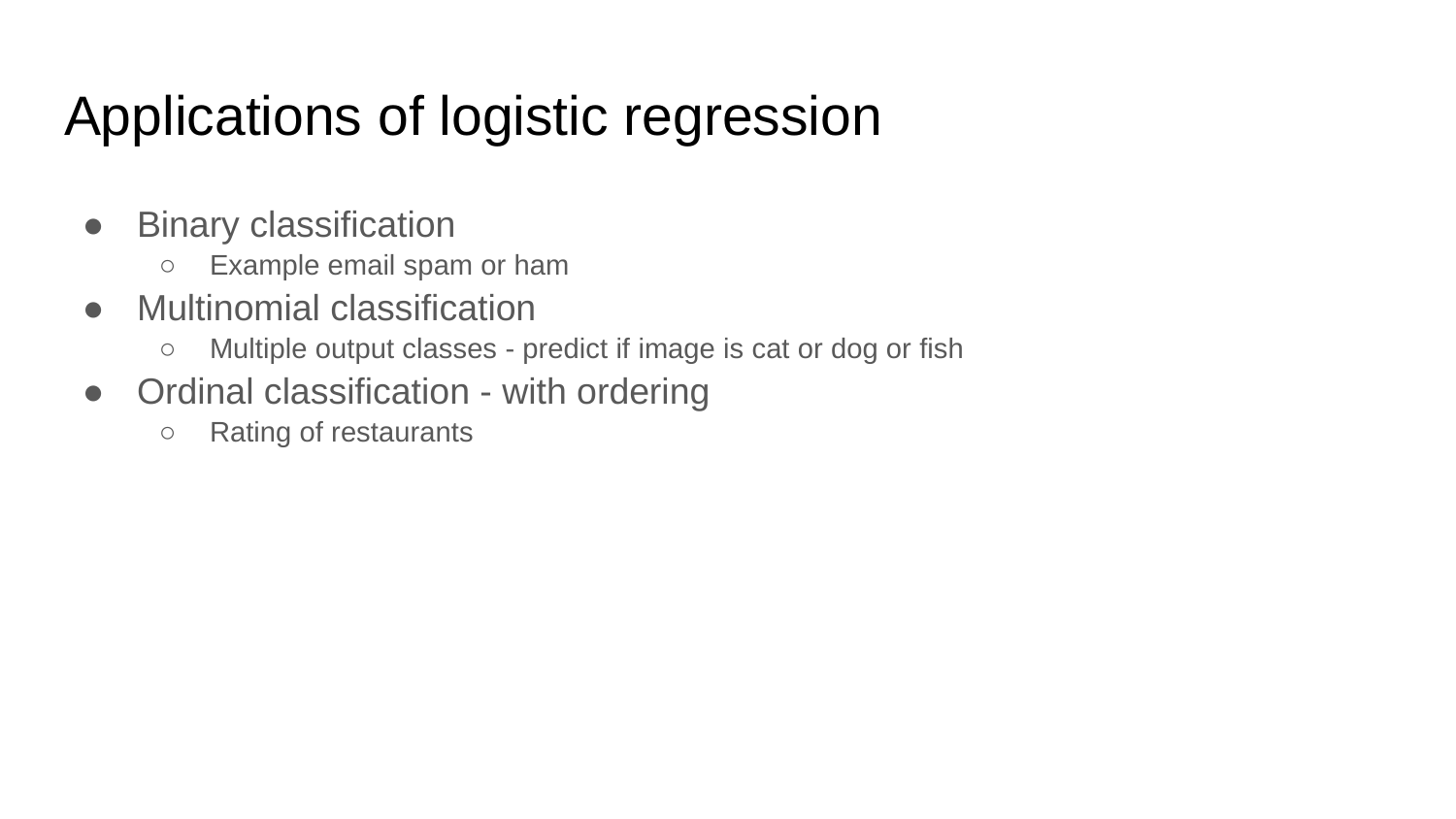

# Applications of logistic regression
Binary classification
Example email spam or ham
Multinomial classification
Multiple output classes - predict if image is cat or dog or fish
Ordinal classification - with ordering
Rating of restaurants